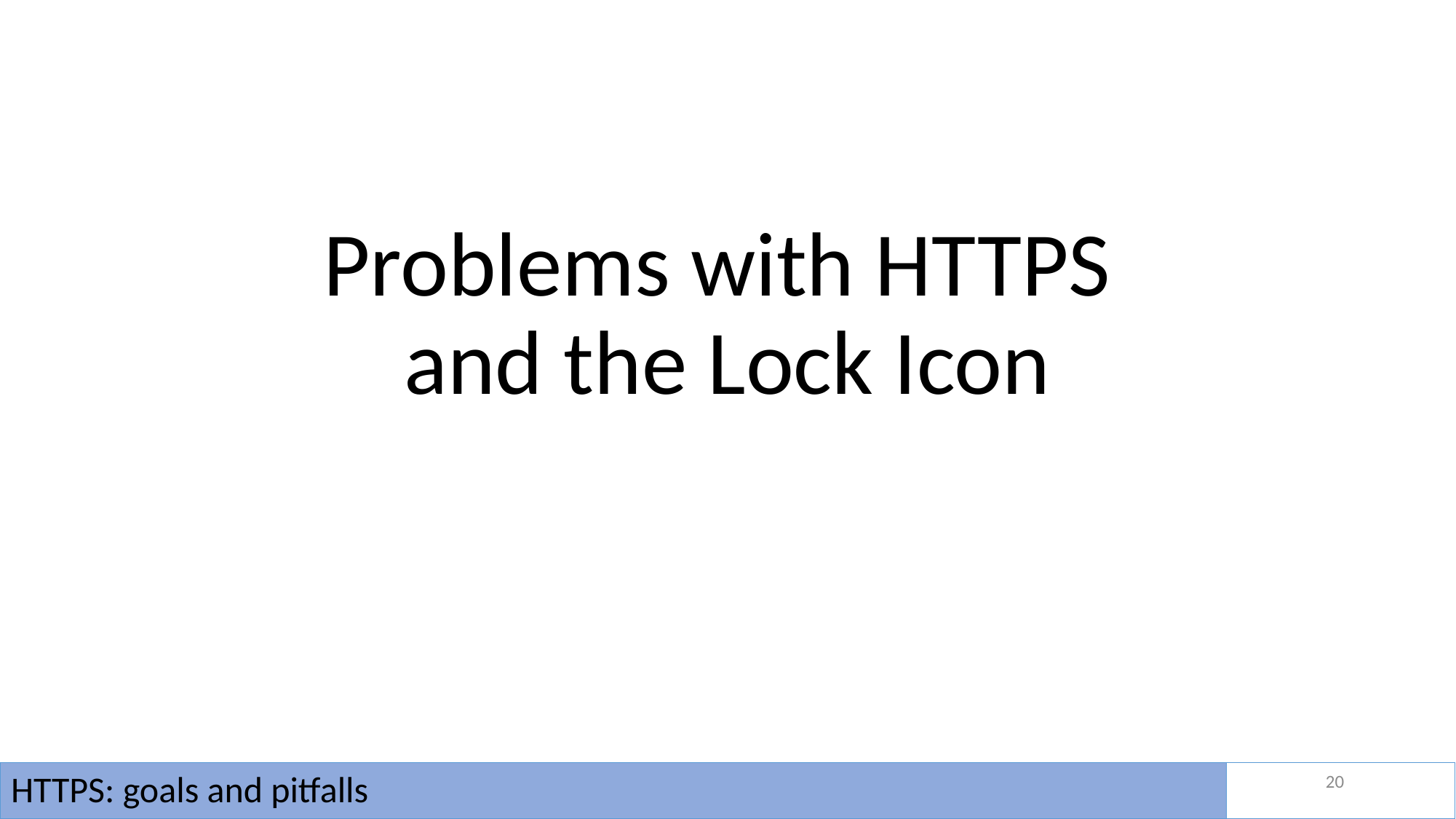

# Problems with HTTPS and the Lock Icon

20
HTTPS: goals and pitfalls